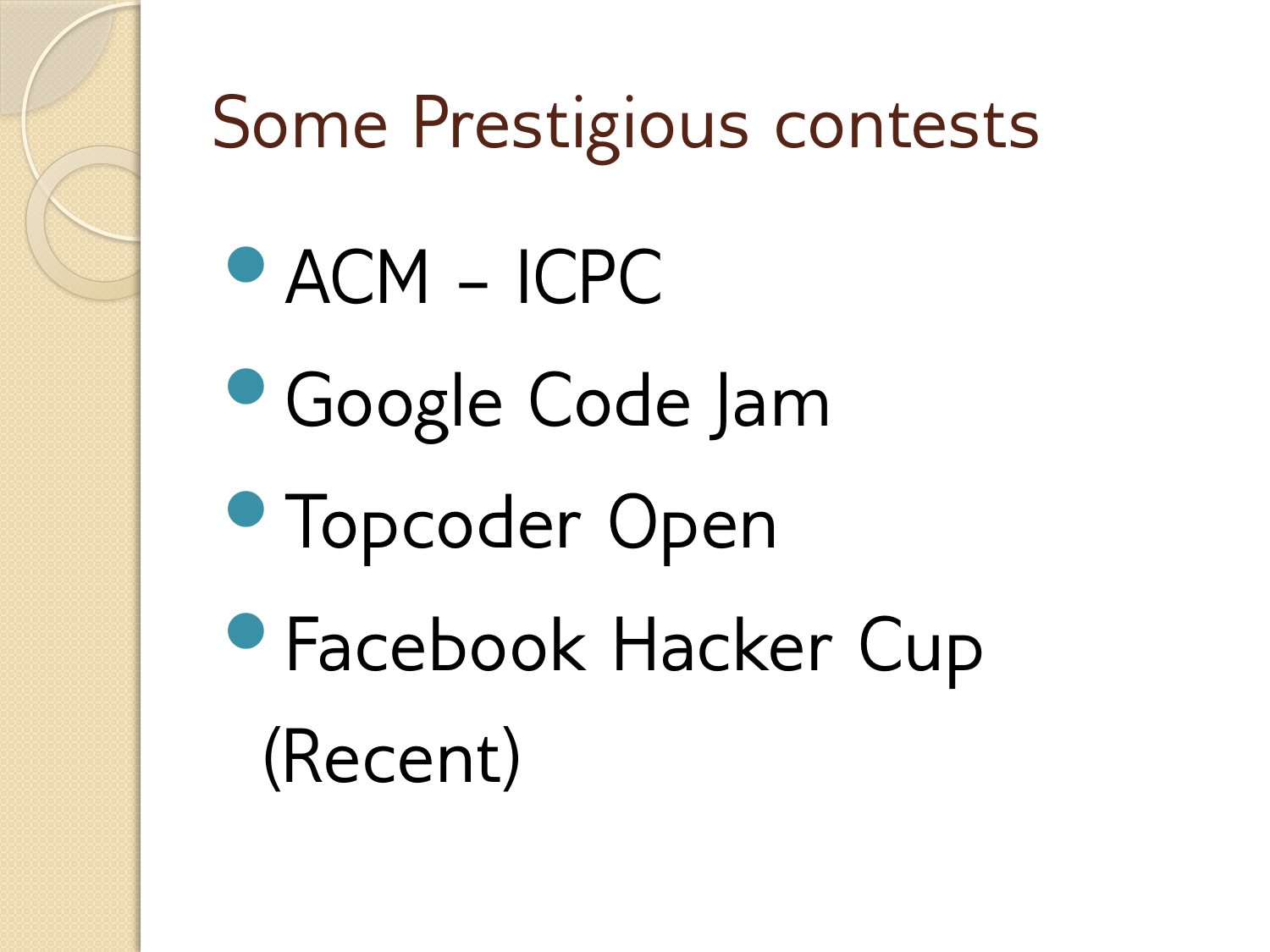

# Some Prestigious contests
ACM – ICPC
Google Code Jam
Topcoder Open
Facebook Hacker Cup (Recent)